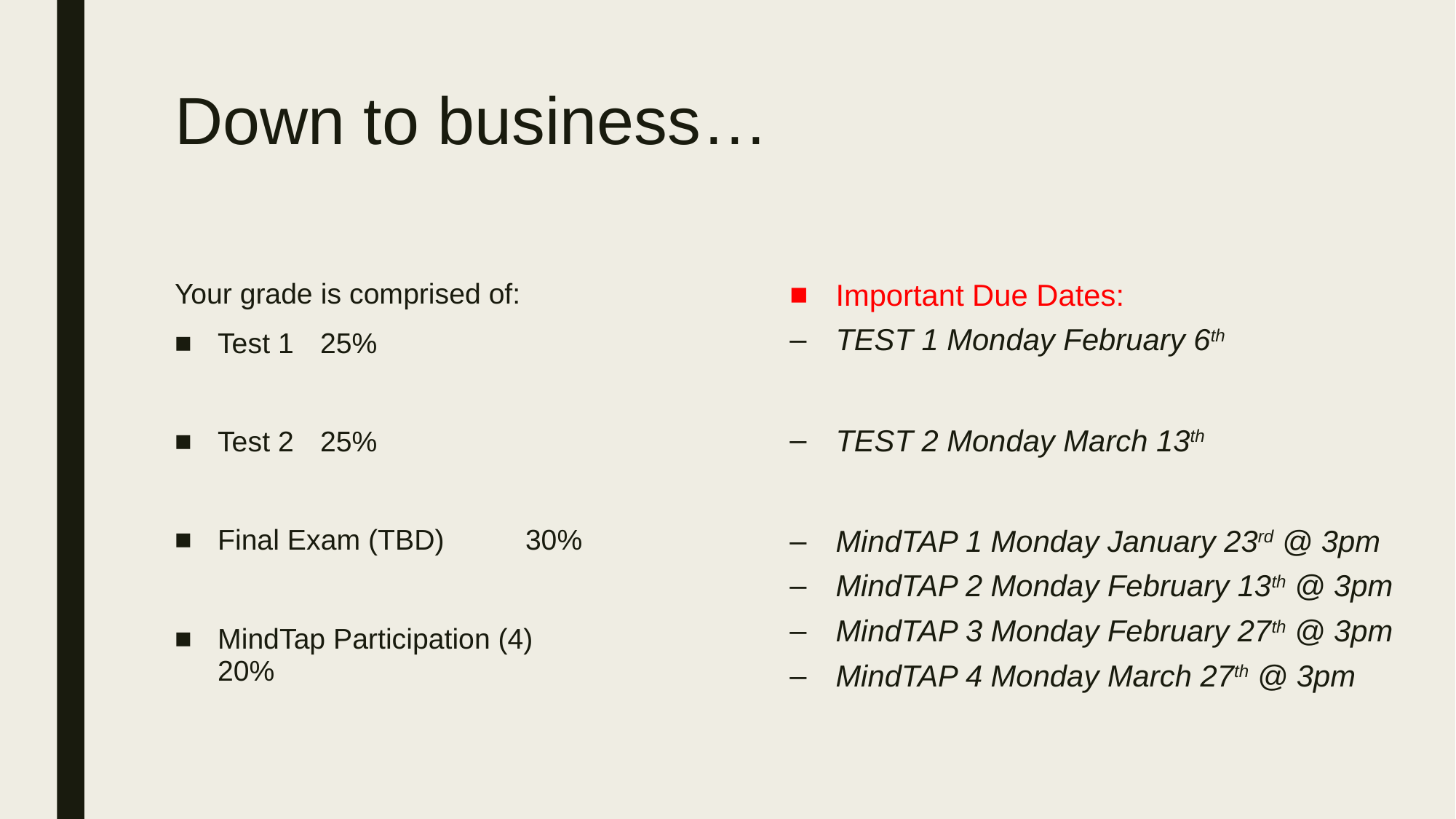

# Down to business…
Your grade is comprised of:
Test 1  			25%

Test 2  			25%

Final Exam (TBD)		30%

MindTap Participation (4)	20%

Important Due Dates:
TEST 1 Monday February 6th

TEST 2 Monday March 13th

MindTAP 1 Monday January 23rd @ 3pm
MindTAP 2 Monday February 13th @ 3pm
MindTAP 3 Monday February 27th @ 3pm
MindTAP 4 Monday March 27th @ 3pm